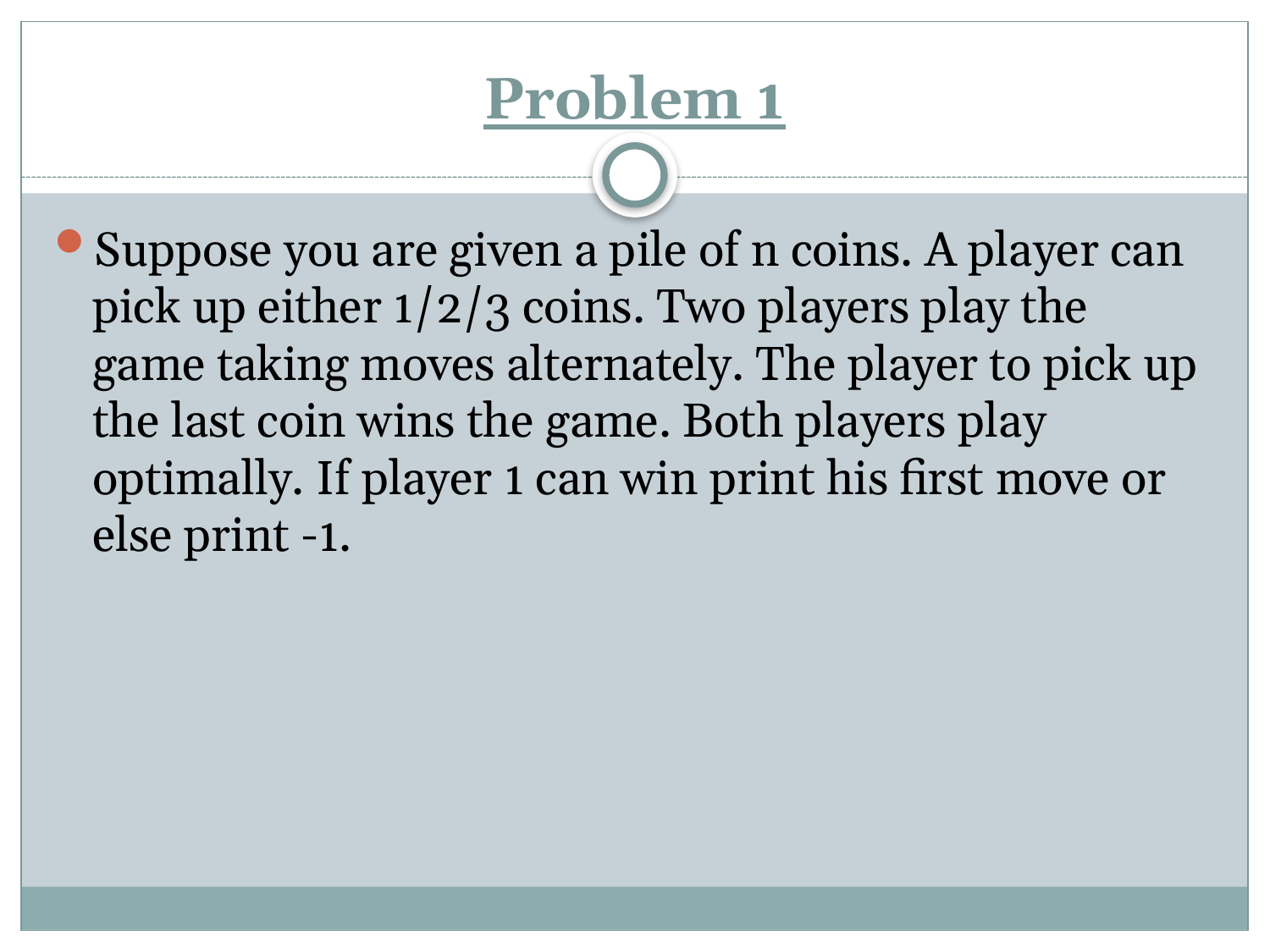

# Problem 1
Suppose you are given a pile of n coins. A player can pick up either 1/2/3 coins. Two players play the game taking moves alternately. The player to pick up the last coin wins the game. Both players play optimally. If player 1 can win print his first move or else print -1.